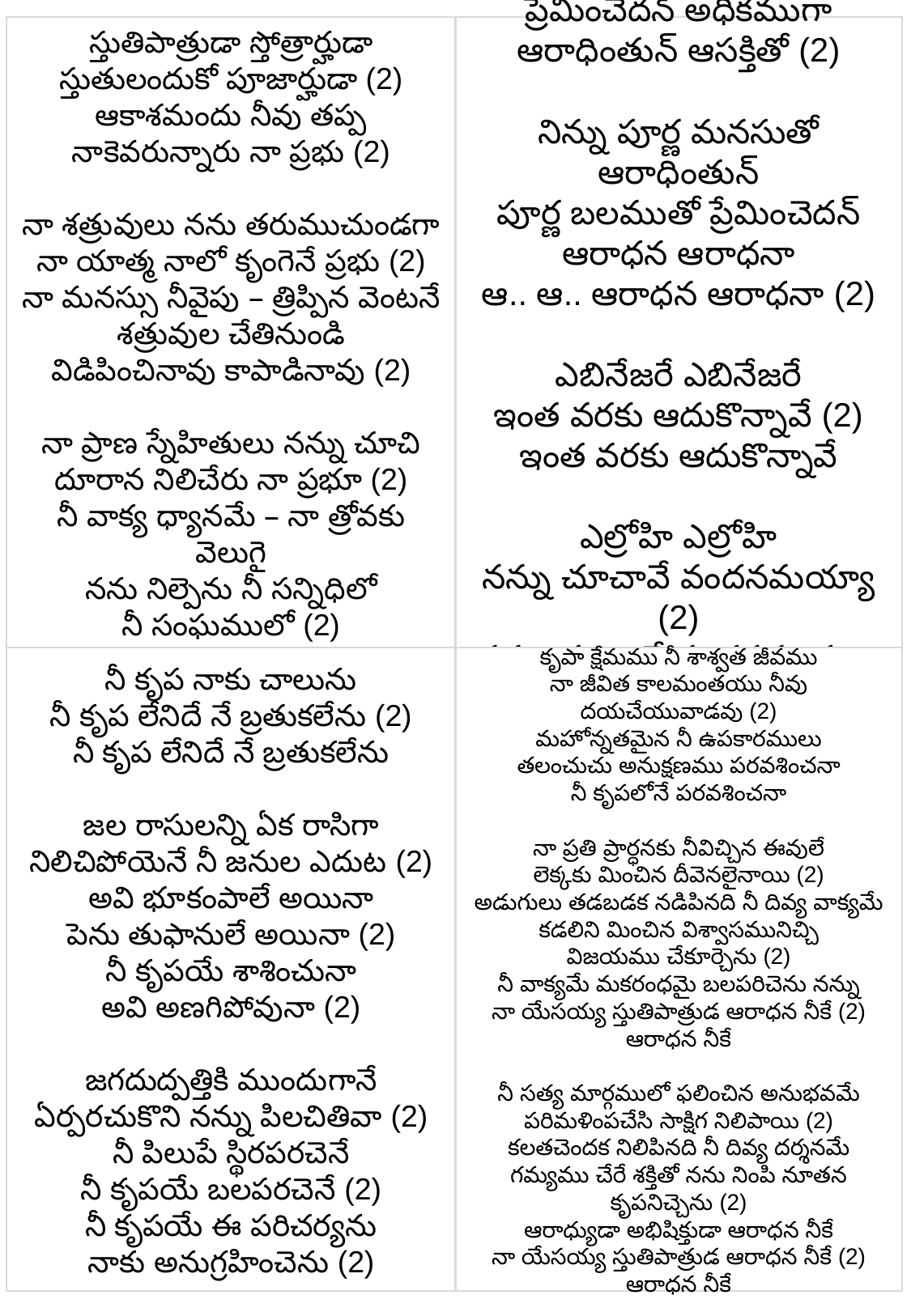

స్తుతిపాత్రుడా స్తోత్రార్హుడా
స్తుతులందుకో పూజార్హుడా (2)
ఆకాశమందు నీవు తప్ప
నాకెవరున్నారు నా ప్రభు (2)

నా శత్రువులు నను తరుముచుండగా
నా యాత్మ నాలో కృంగెనే ప్రభు (2)
నా మనస్సు నీవైపు – త్రిప్పిన వెంటనే
శత్రువుల చేతినుండి
విడిపించినావు కాపాడినావు (2)

నా ప్రాణ స్నేహితులు నన్ను చూచి
దూరాన నిలిచేరు నా ప్రభూ (2)
నీ వాక్య ధ్యానమే – నా త్రోవకు వెలుగై
నను నిల్పెను నీ సన్నిధిలో
నీ సంఘములో (2)
ప్రేమించెదన్ అధికముగా
ఆరాధింతున్ ఆసక్తితో (2)

నిన్ను పూర్ణ మనసుతో ఆరాధింతున్
పూర్ణ బలముతో ప్రేమించెదన్
ఆరాధన ఆరాధనా
ఆ.. ఆ.. ఆరాధన ఆరాధనా (2)

ఎబినేజరే ఎబినేజరే
ఇంత వరకు ఆదుకొన్నావే (2)
ఇంత వరకు ఆదుకొన్నావే

ఎల్రోహి ఎల్రోహి
నన్ను చూచావే వందనమయ్యా (2)
నన్ను చూచావే వందనమయ్యా
నీ కృప నాకు చాలును
నీ కృప లేనిదే నే బ్రతుకలేను (2)
నీ కృప లేనిదే నే బ్రతుకలేను

జల రాసులన్ని ఏక రాసిగా
నిలిచిపోయెనే నీ జనుల ఎదుట (2)
అవి భూకంపాలే అయినా
పెను తుఫానులే అయినా (2)
నీ కృపయే శాశించునా
అవి అణగిపోవునా (2)

జగదుద్పత్తికి ముందుగానే
ఏర్పరచుకొని నన్ను పిలచితివా (2)
నీ పిలుపే స్థిరపరచెనే
నీ కృపయే బలపరచెనే (2)
నీ కృపయే ఈ పరిచర్యను
నాకు అనుగ్రహించెను (2)
కృపా క్షేమము నీ శాశ్వత జీవము
నా జీవిత కాలమంతయు నీవు దయచేయువాడవు (2)
మహోన్నతమైన నీ ఉపకారములు
తలంచుచు అనుక్షణము పరవశించనా
నీ కృపలోనే పరవశించనా

నా ప్రతి ప్రార్ధనకు నీవిచ్చిన ఈవులే
లెక్కకు మించిన దీవెనలైనాయి (2)
అడుగులు తడబడక నడిపినది నీ దివ్య వాక్యమే
కడలిని మించిన విశ్వాసమునిచ్చి
విజయము చేకూర్చెను (2)
నీ వాక్యమే మకరంధమై బలపరిచెను నన్ను
నా యేసయ్య స్తుతిపాత్రుడ ఆరాధన నీకే (2)
ఆరాధన నీకే

నీ సత్య మార్గములో ఫలించిన అనుభవమే
పరిమళింపచేసి సాక్షిగ నిలిపాయి (2)
కలతచెందక నిలిపినది నీ దివ్య దర్శనమే
గమ్యము చేరే శక్తితో నను నింపి నూతన కృపనిచ్చెను (2)
ఆరాధ్యుడా అభిషిక్తుడా ఆరాధన నీకే
నా యేసయ్య స్తుతిపాత్రుడ ఆరాధన నీకే (2)
ఆరాధన నీకే